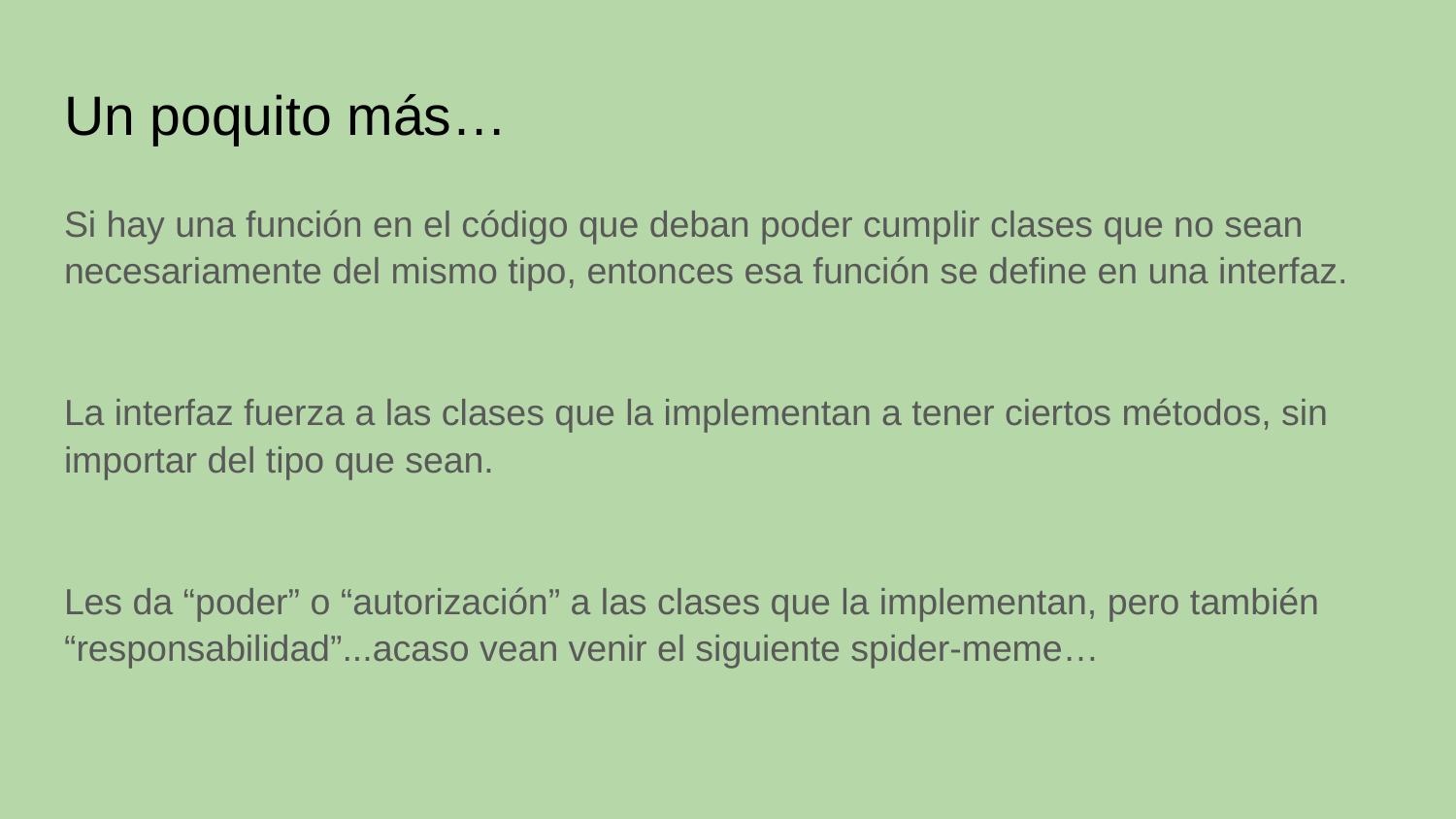

# Un poquito más…
Si hay una función en el código que deban poder cumplir clases que no sean necesariamente del mismo tipo, entonces esa función se define en una interfaz.

La interfaz fuerza a las clases que la implementan a tener ciertos métodos, sin importar del tipo que sean.

Les da “poder” o “autorización” a las clases que la implementan, pero también “responsabilidad”...acaso vean venir el siguiente spider-meme…